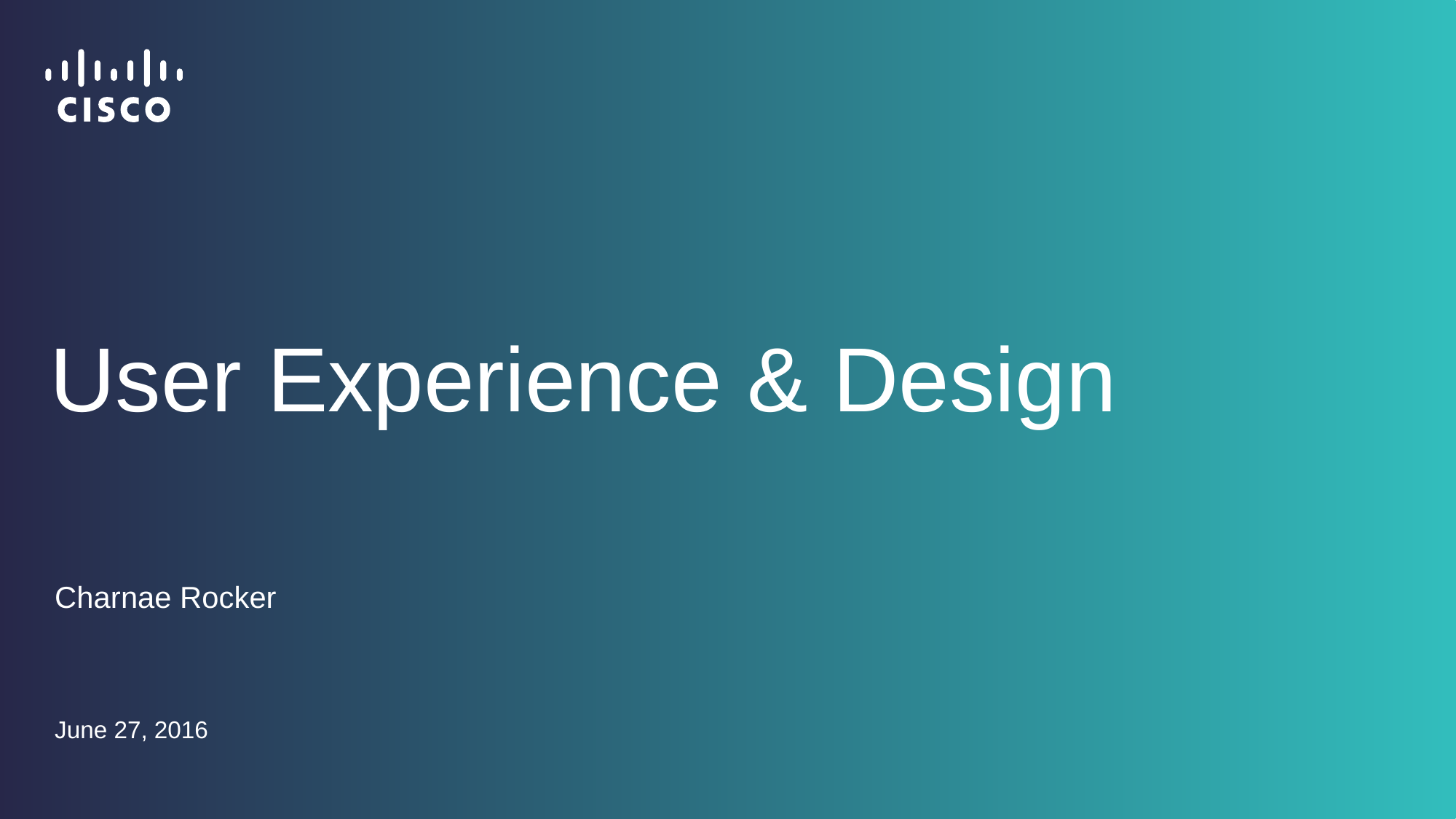

# User Experience & Design
Charnae Rocker
June 27, 2016